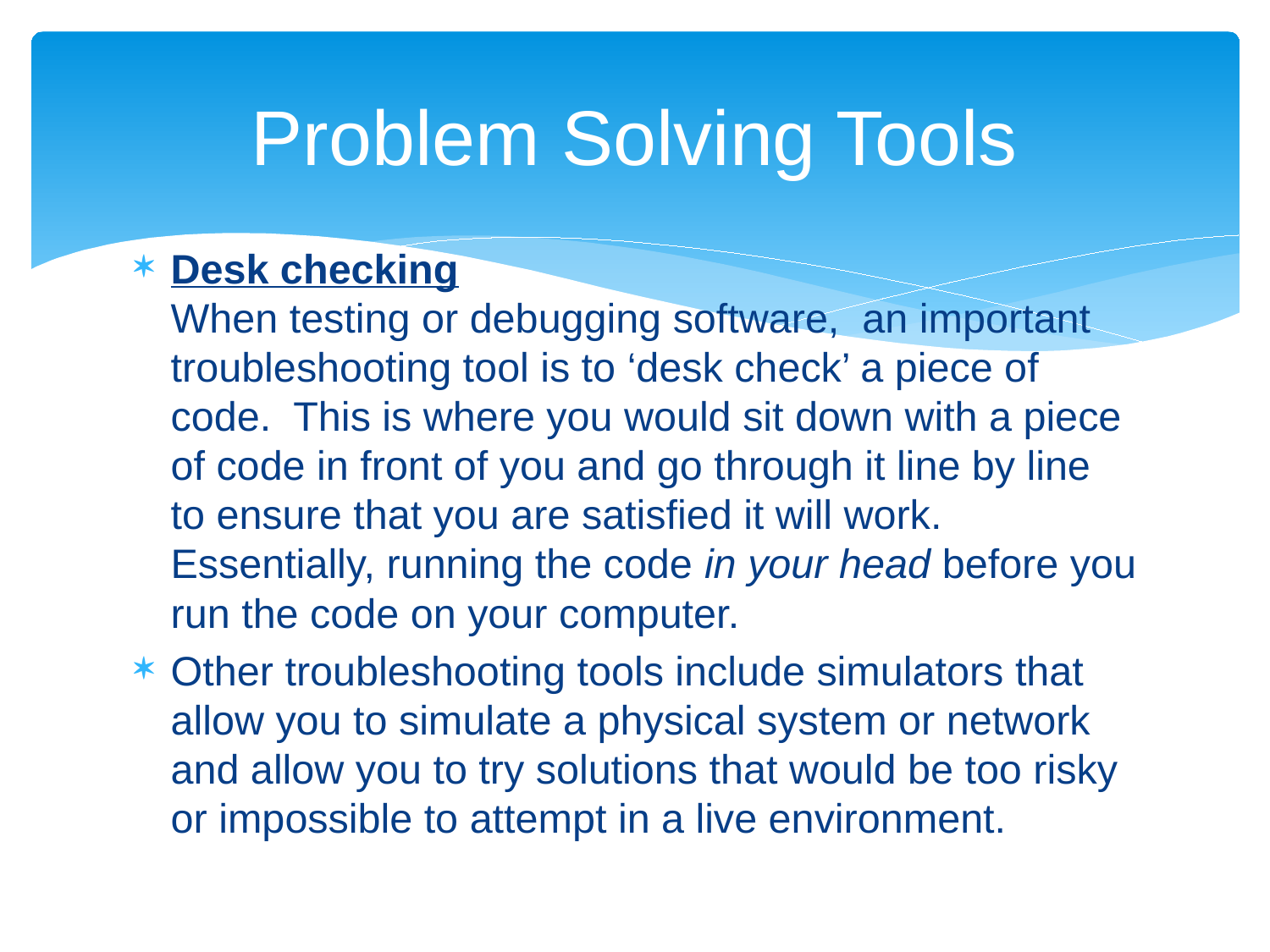

# Problem Solving Tools
Desk checking
When testing or debugging software,  an important troubleshooting tool is to ‘desk check’ a piece of code.  This is where you would sit down with a piece of code in front of you and go through it line by line to ensure that you are satisfied it will work. Essentially, running the code in your head before you run the code on your computer.
Other troubleshooting tools include simulators that allow you to simulate a physical system or network and allow you to try solutions that would be too risky or impossible to attempt in a live environment.